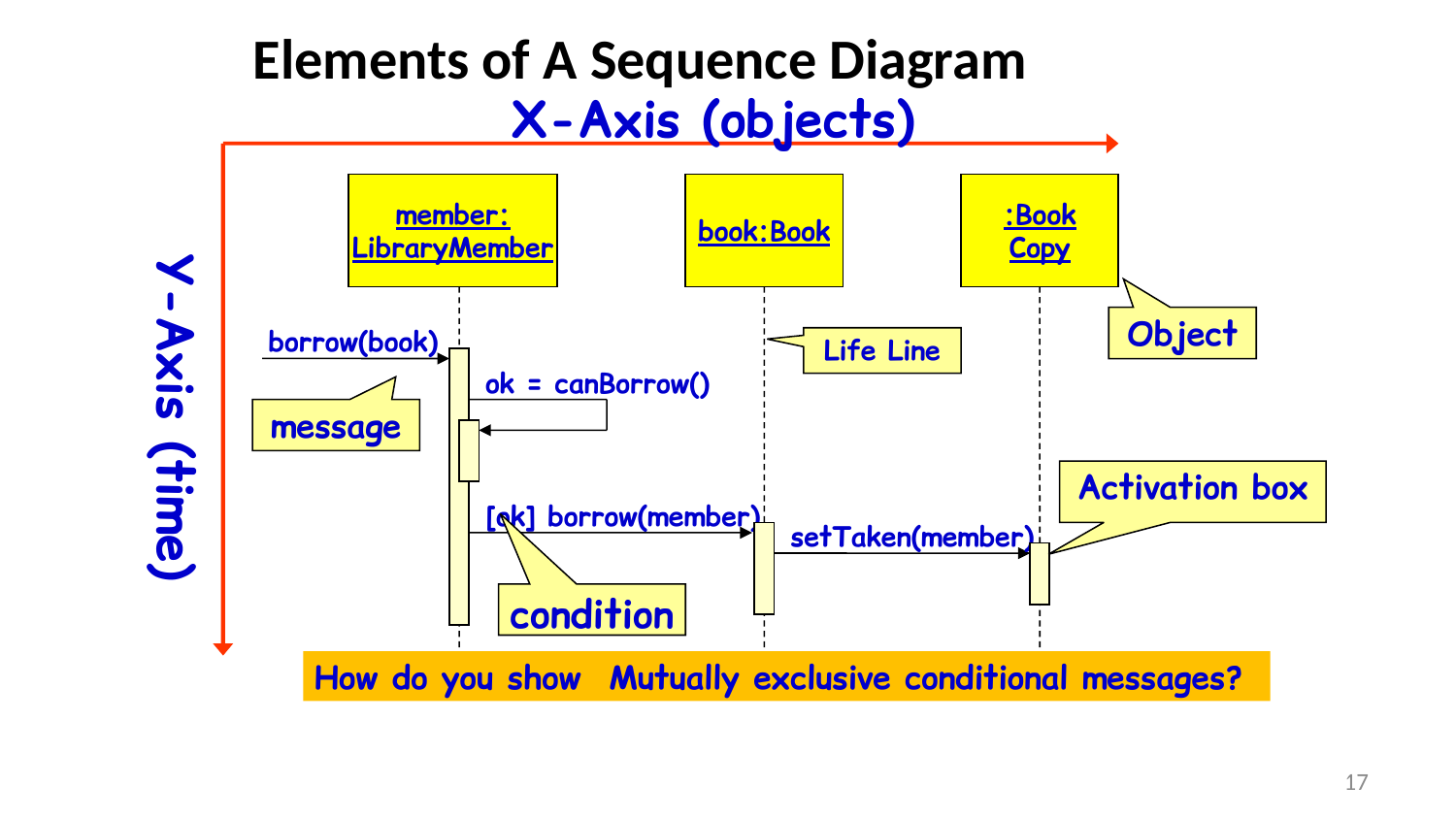

Elements of A Sequence Diagram
X-Axis (objects)

member:
LibraryMember
book:Book

:Book
Copy

Y-Axis (time)

Object
borrow(book)

Life Line

ok = canBorrow()

message
Activation box
[ok] borrow(member)

setTaken(member)

condition
How do you show  Mutually exclusive conditional messages?
17
17